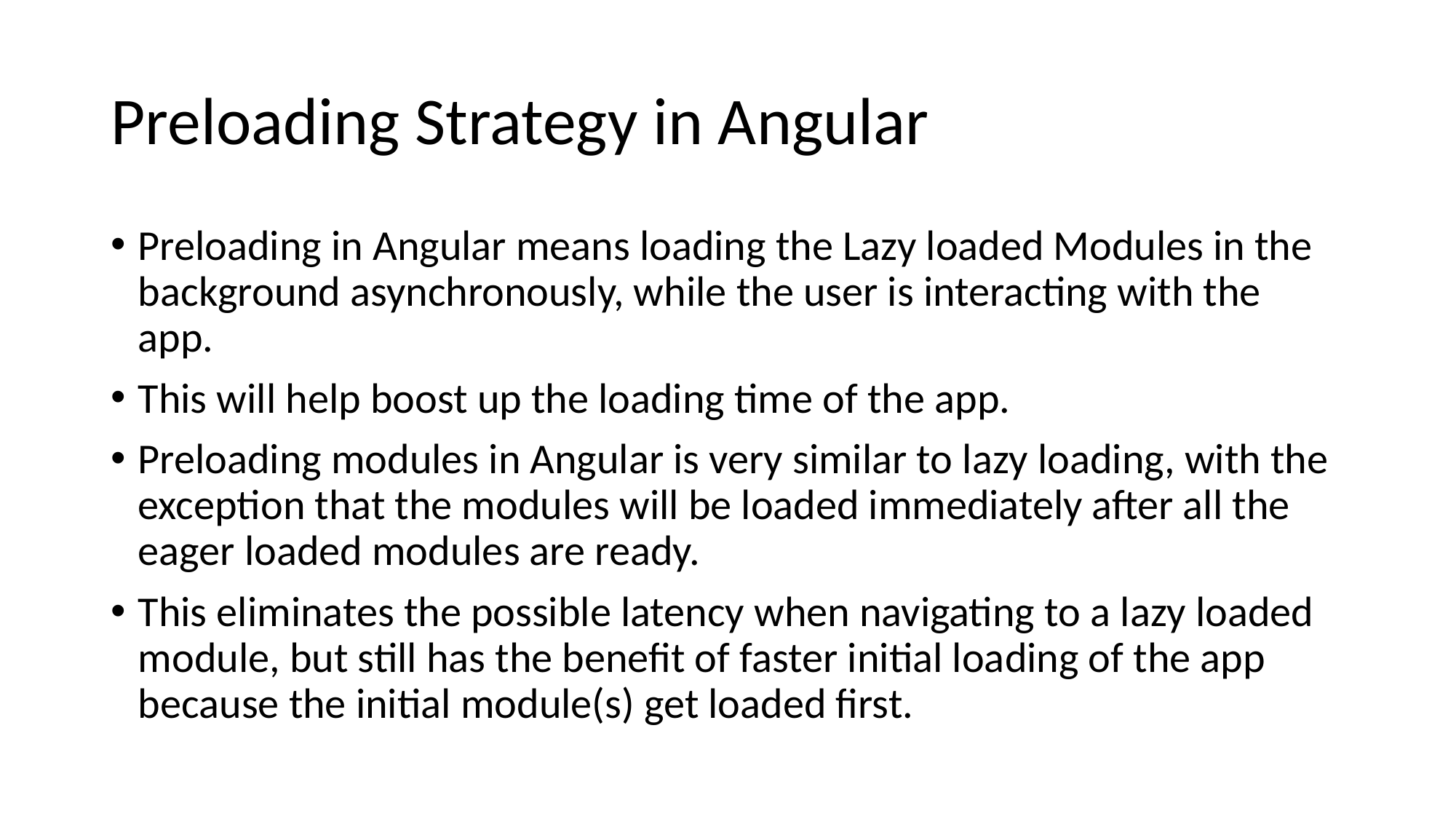

# Preloading Strategy in Angular
Preloading in Angular means loading the Lazy loaded Modules in the background asynchronously, while the user is interacting with the app.
This will help boost up the loading time of the app.
Preloading modules in Angular is very similar to lazy loading, with the exception that the modules will be loaded immediately after all the eager loaded modules are ready.
This eliminates the possible latency when navigating to a lazy loaded module, but still has the benefit of faster initial loading of the app because the initial module(s) get loaded first.